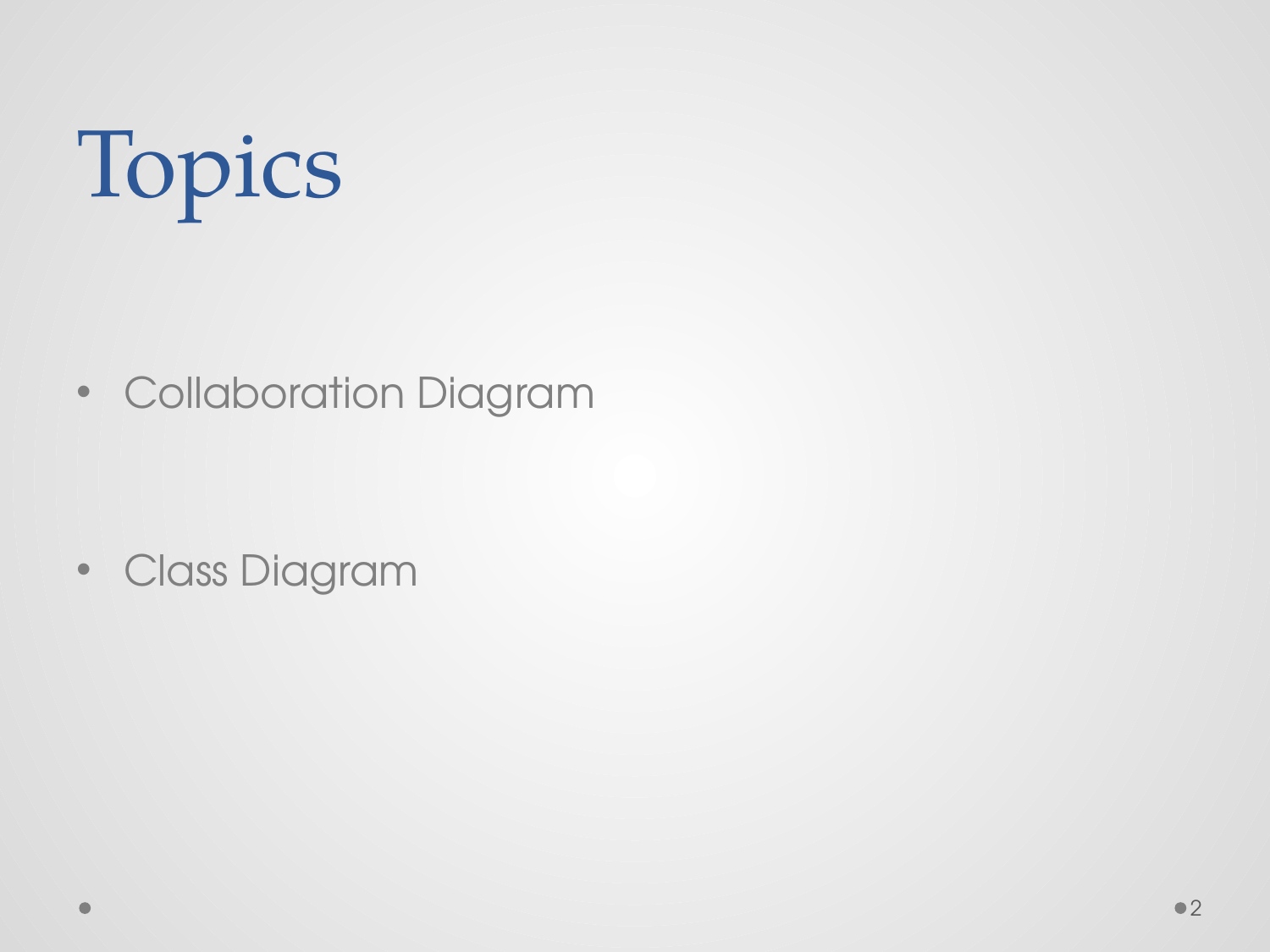

# Topics
Collaboration Diagram

Class Diagram
2